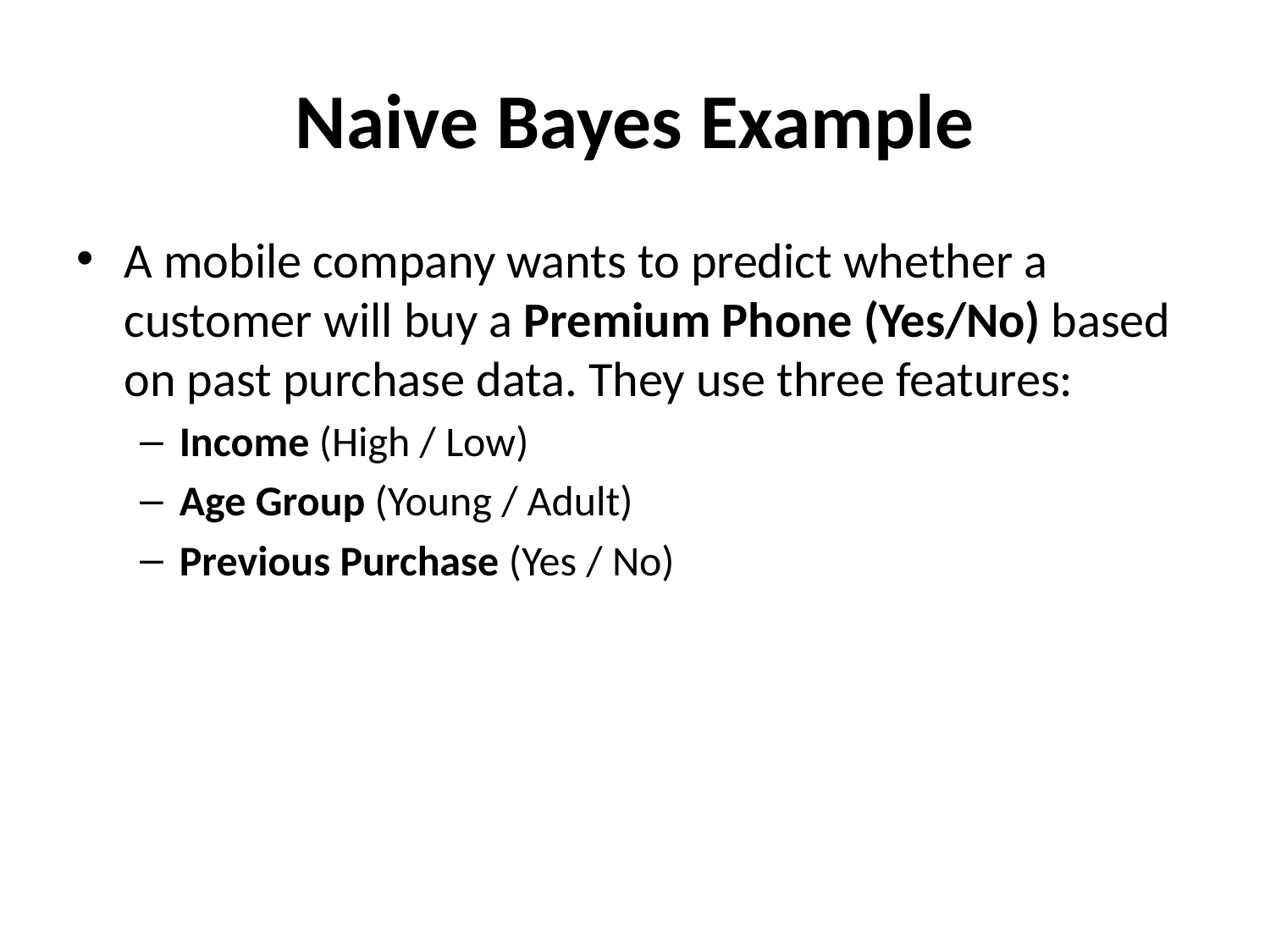

# Naive Bayes Example
A mobile company wants to predict whether a customer will buy a Premium Phone (Yes/No) based on past purchase data. They use three features:
Income (High / Low)
Age Group (Young / Adult)
Previous Purchase (Yes / No)